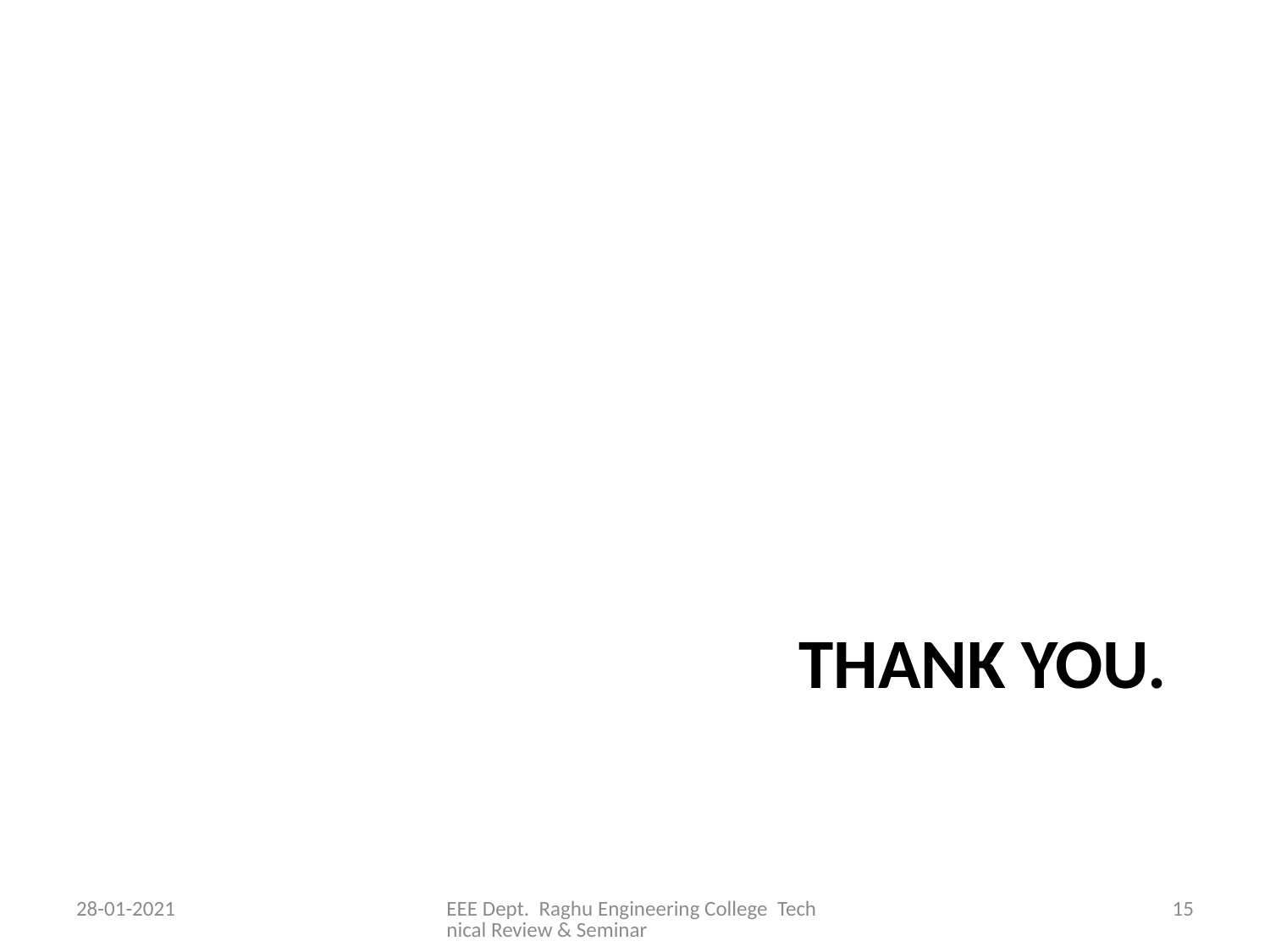

# Thank You.
28-01-2021
EEE Dept.  Raghu Engineering College  Technical Review & Seminar
15